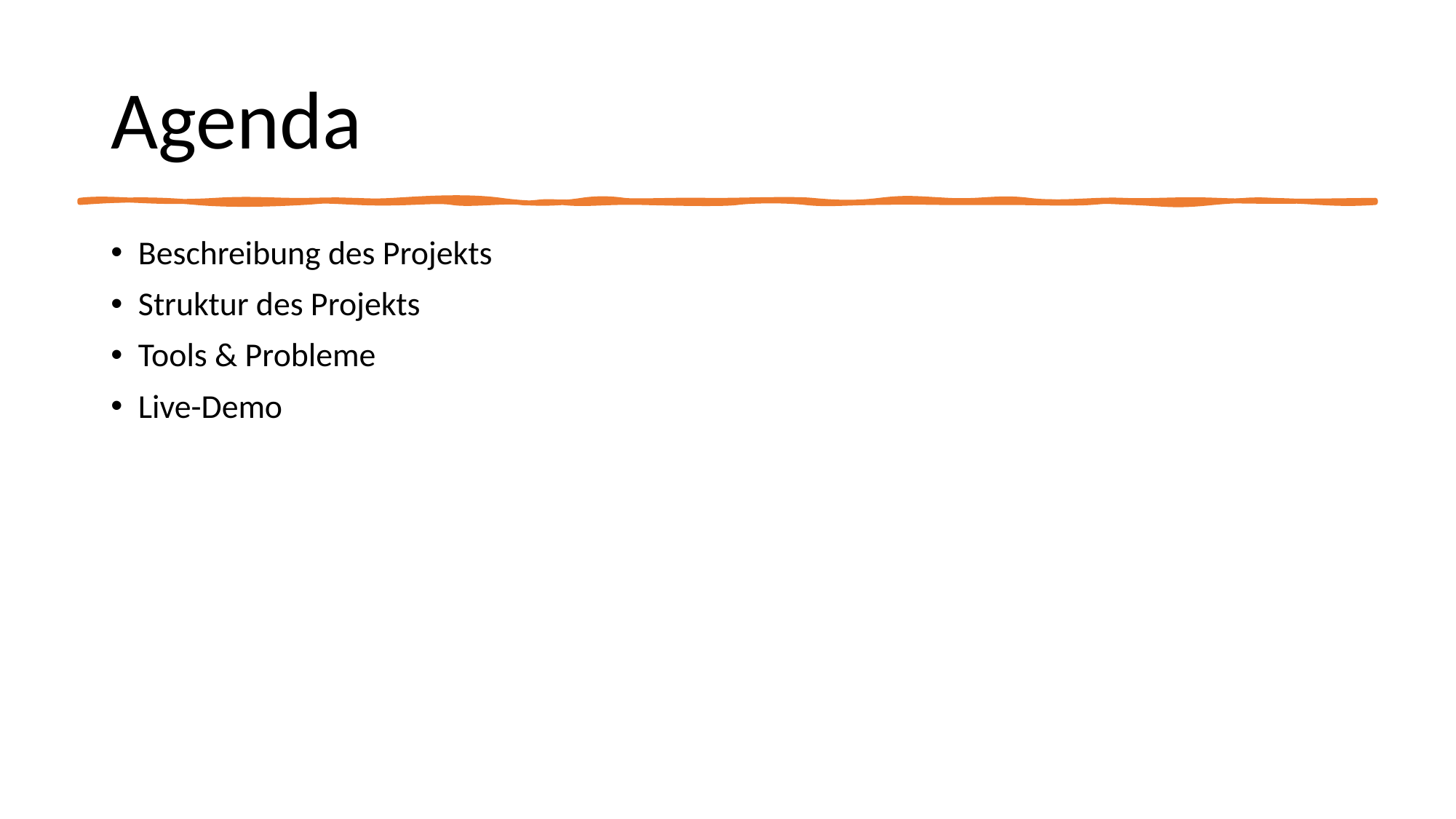

# Agenda

Beschreibung des Projekts
Struktur des Projekts
Tools & Probleme
Live-Demo